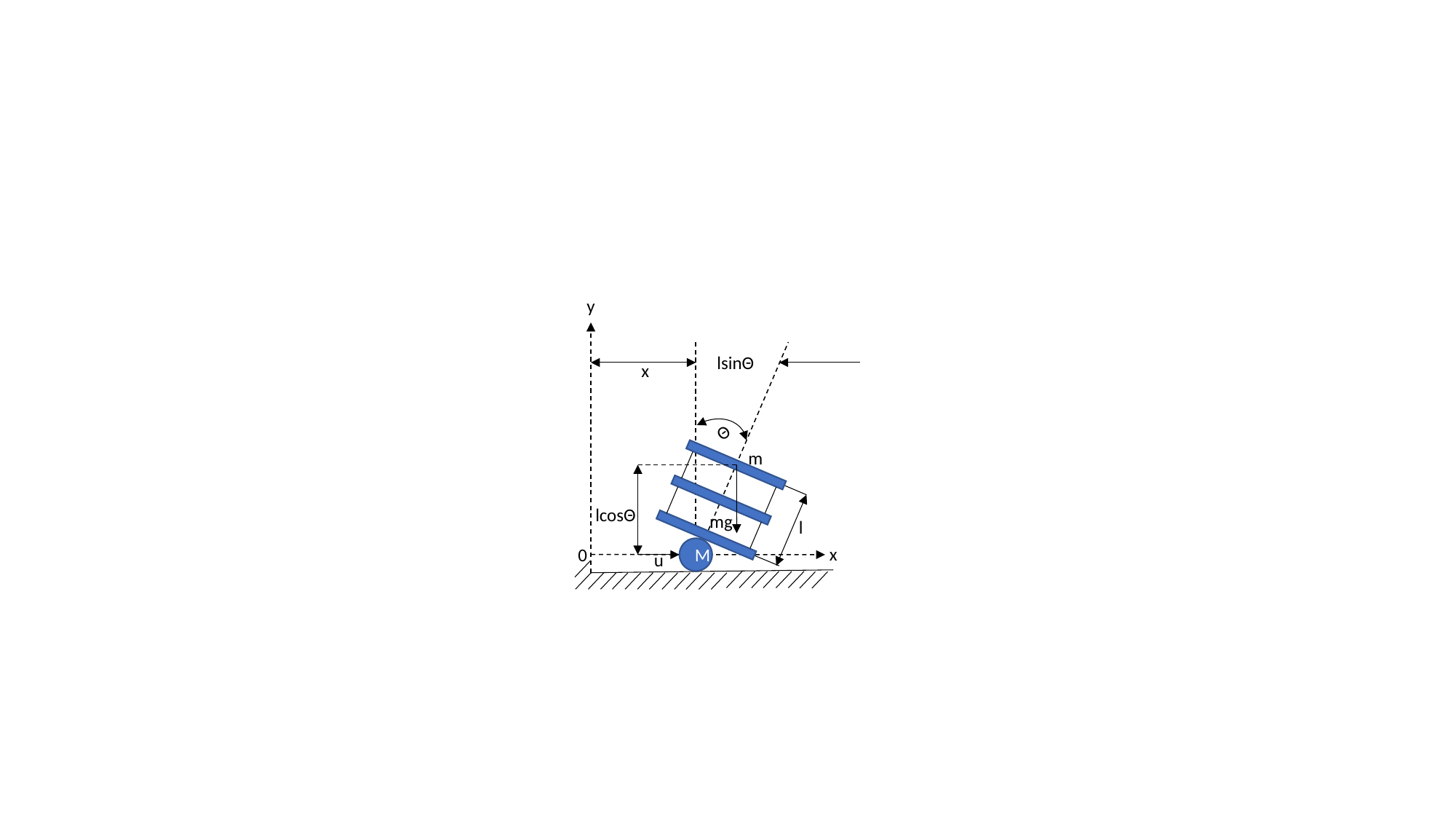

y
lsinΘ
x
Θ
m

lcosΘ
mg
l
x
0
M
u